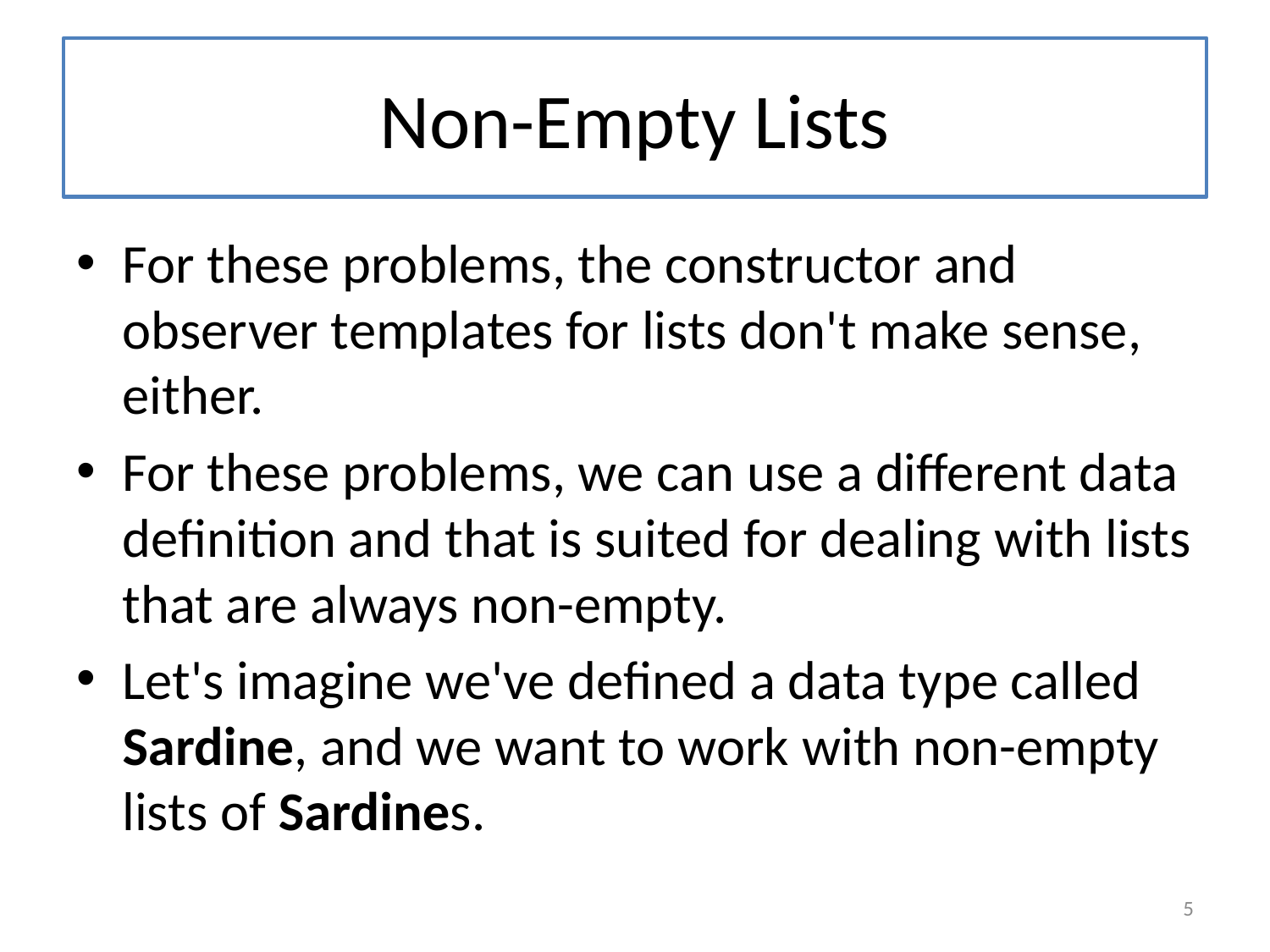

# Non-Empty Lists
For these problems, the constructor and observer templates for lists don't make sense, either.
For these problems, we can use a different data definition and that is suited for dealing with lists that are always non-empty.
Let's imagine we've defined a data type called Sardine, and we want to work with non-empty lists of Sardines.
5